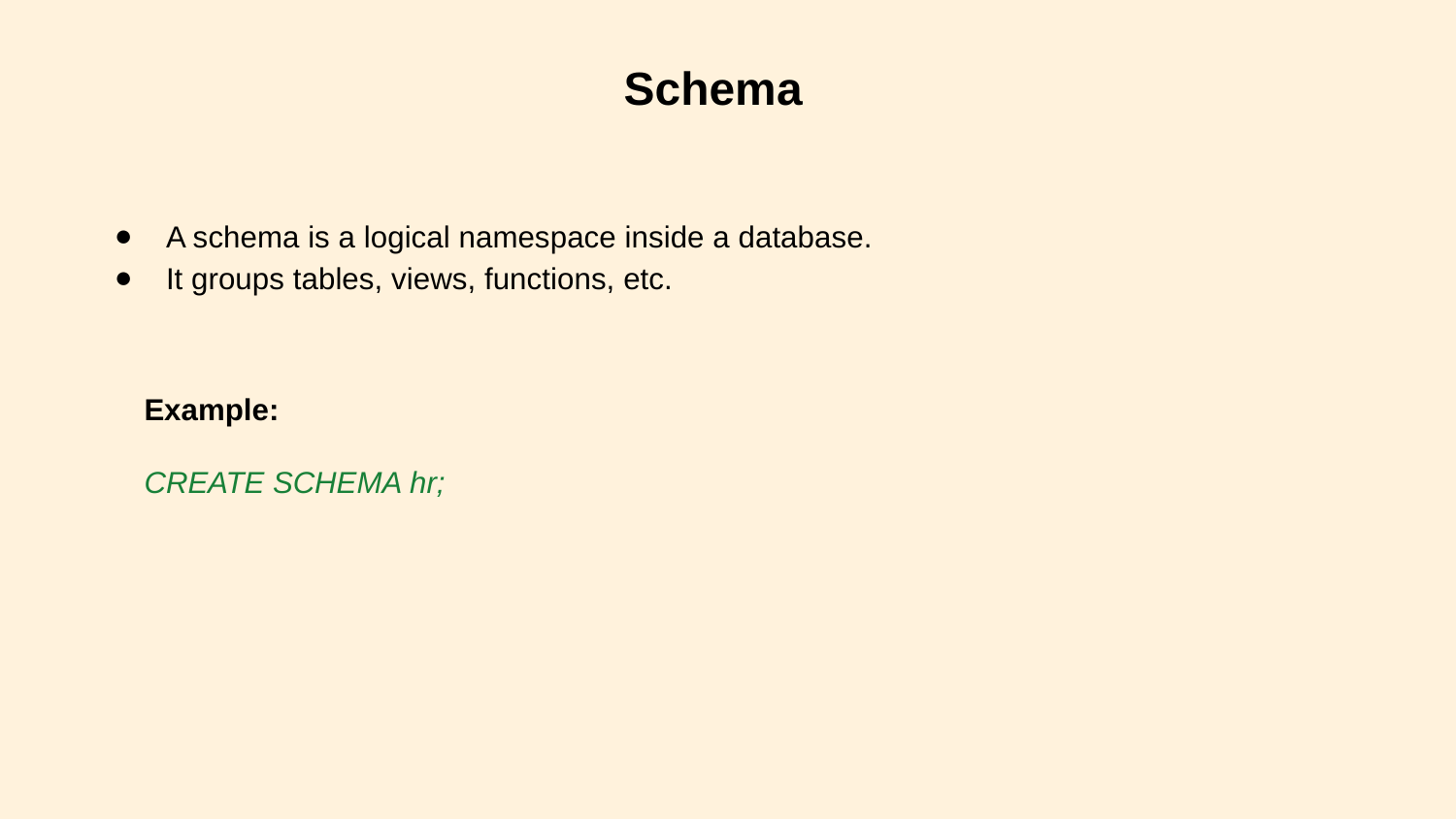

Schema
A schema is a logical namespace inside a database.
It groups tables, views, functions, etc.
Example:
CREATE SCHEMA hr;